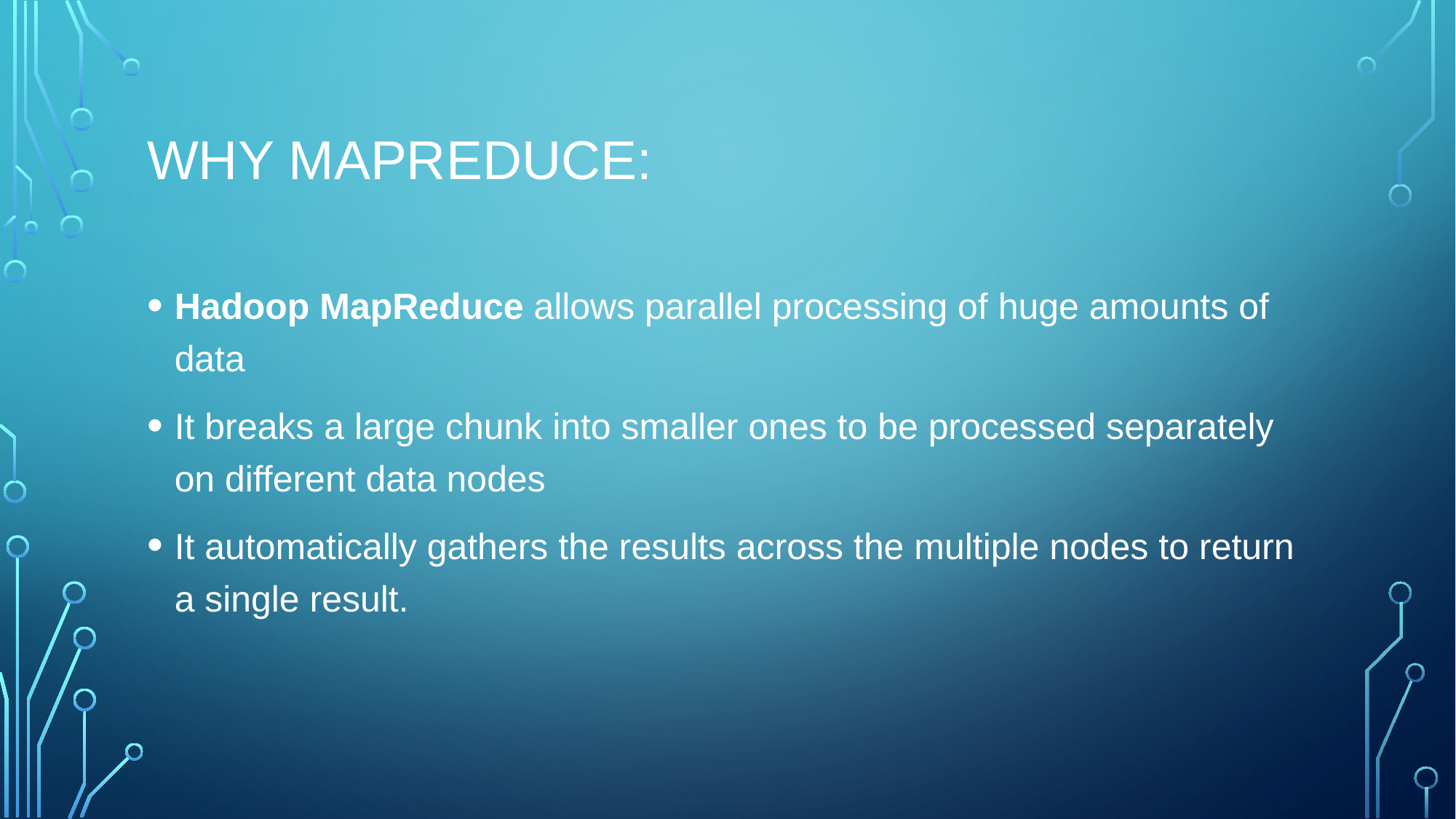

# Why mapreduce:
Hadoop MapReduce allows parallel processing of huge amounts of data
It breaks a large chunk into smaller ones to be processed separately on different data nodes
It automatically gathers the results across the multiple nodes to return a single result.